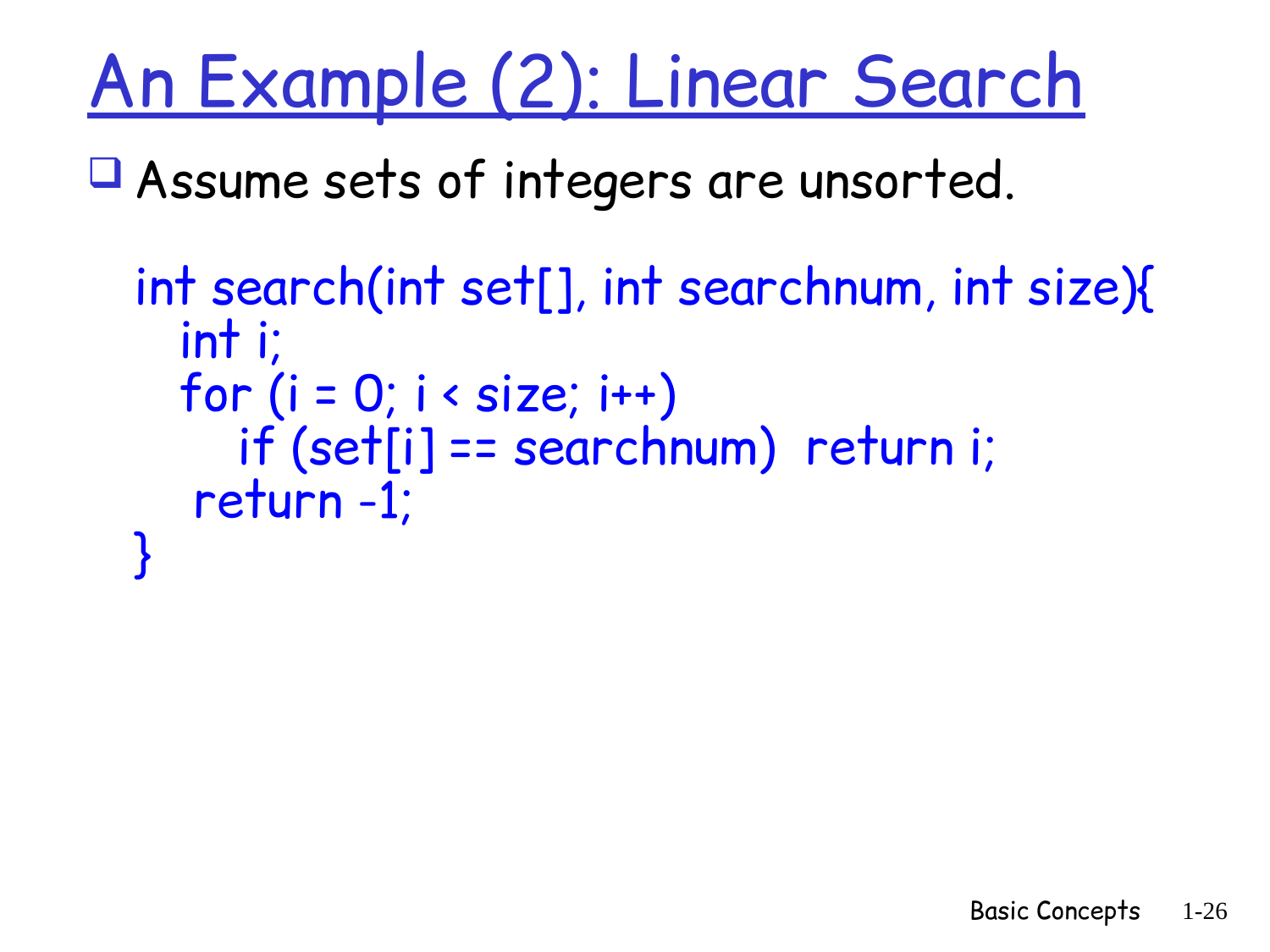

# An Example (2): Linear Search
Assume sets of integers are unsorted.
int search(int set[], int searchnum, int size){
   int i;
   for (i = 0; i < size; i++)
       if (set[i] == searchnum)  return i;
    return -1;
}
Basic Concepts
1-26